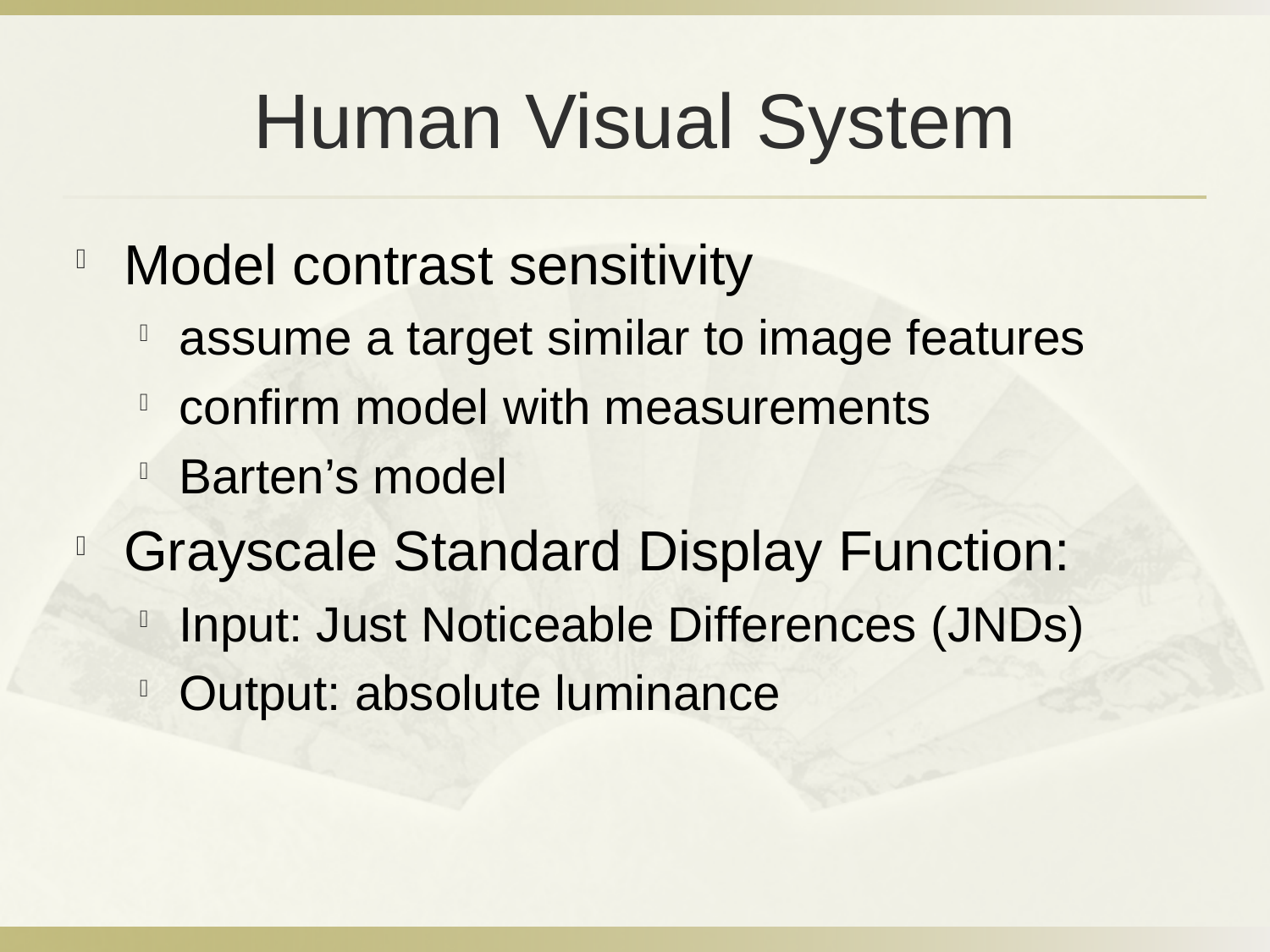

# Human Visual System
Model contrast sensitivity
assume a target similar to image features
confirm model with measurements
Barten’s model
Grayscale Standard Display Function:
Input: Just Noticeable Differences (JNDs)
Output: absolute luminance